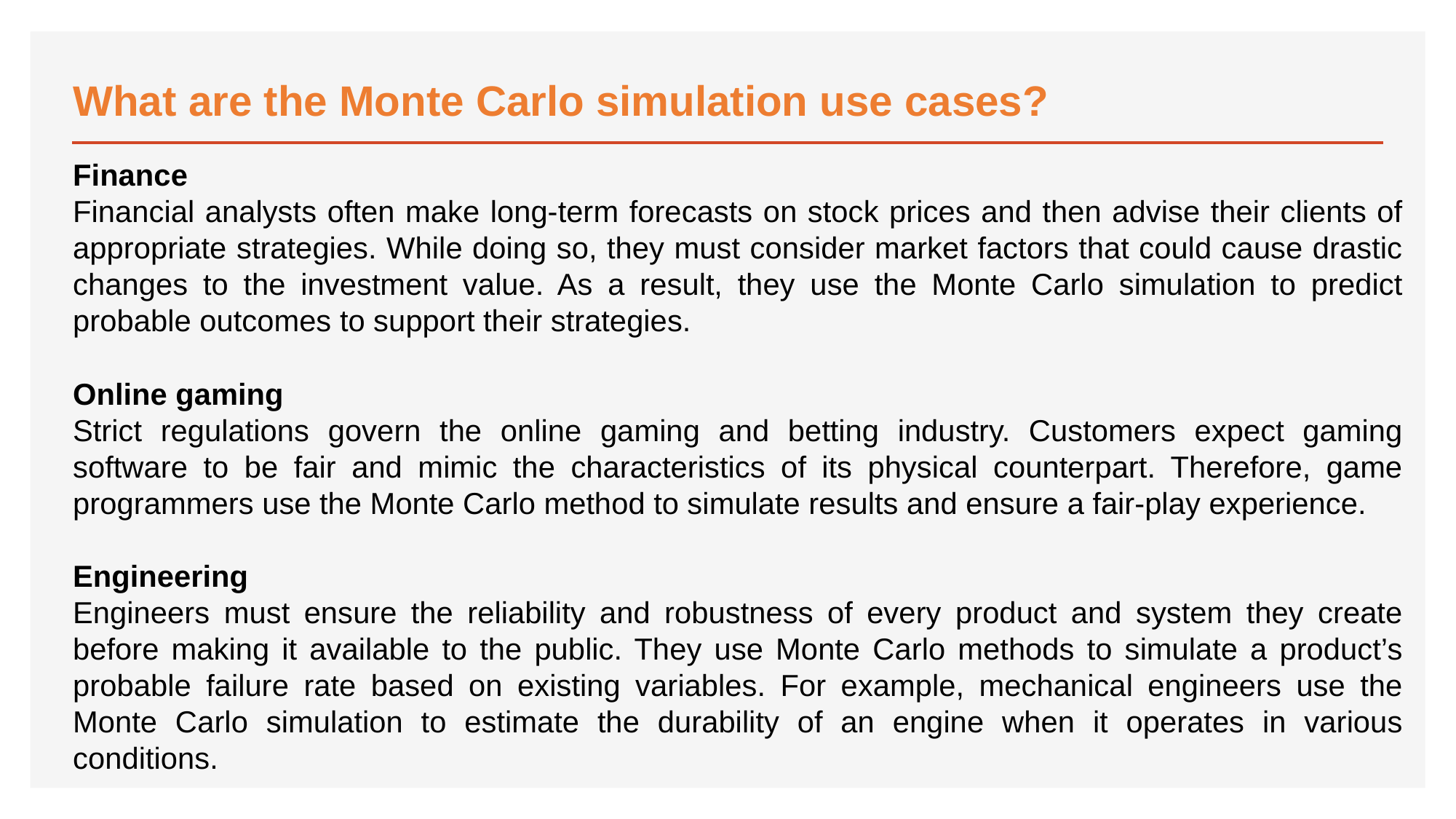

# What are the Monte Carlo simulation use cases?

Finance
Financial analysts often make long-term forecasts on stock prices and then advise their clients of appropriate strategies. While doing so, they must consider market factors that could cause drastic changes to the investment value. As a result, they use the Monte Carlo simulation to predict probable outcomes to support their strategies.

Online gaming
Strict regulations govern the online gaming and betting industry. Customers expect gaming software to be fair and mimic the characteristics of its physical counterpart. Therefore, game programmers use the Monte Carlo method to simulate results and ensure a fair-play experience.

Engineering
Engineers must ensure the reliability and robustness of every product and system they create before making it available to the public. They use Monte Carlo methods to simulate a product’s probable failure rate based on existing variables. For example, mechanical engineers use the Monte Carlo simulation to estimate the durability of an engine when it operates in various conditions.